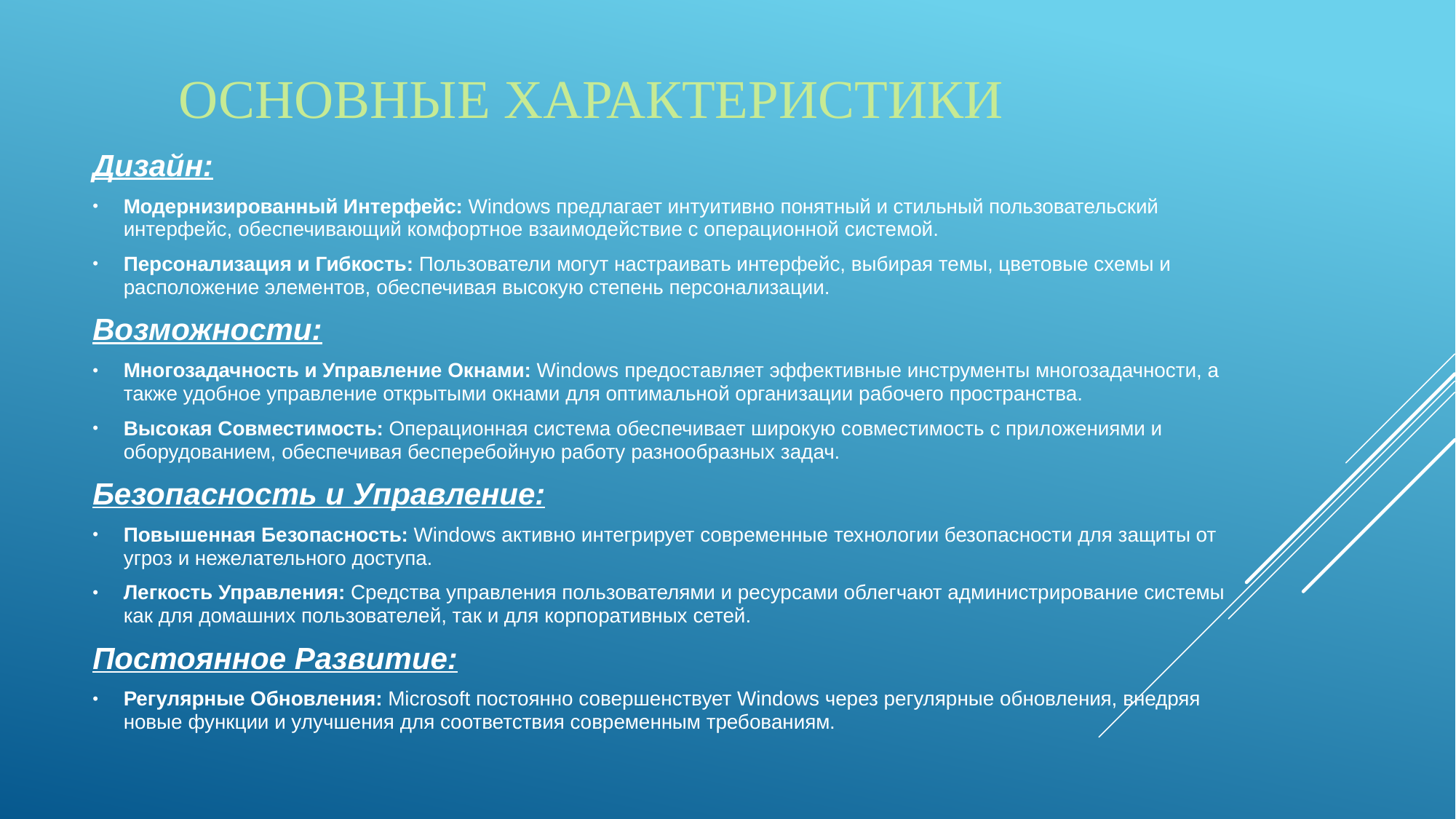

# Основные характеристики
Дизайн:
Модернизированный Интерфейс: Windows предлагает интуитивно понятный и стильный пользовательский интерфейс, обеспечивающий комфортное взаимодействие с операционной системой.
Персонализация и Гибкость: Пользователи могут настраивать интерфейс, выбирая темы, цветовые схемы и расположение элементов, обеспечивая высокую степень персонализации.
Возможности:
Многозадачность и Управление Окнами: Windows предоставляет эффективные инструменты многозадачности, а также удобное управление открытыми окнами для оптимальной организации рабочего пространства.
Высокая Совместимость: Операционная система обеспечивает широкую совместимость с приложениями и оборудованием, обеспечивая бесперебойную работу разнообразных задач.
Безопасность и Управление:
Повышенная Безопасность: Windows активно интегрирует современные технологии безопасности для защиты от угроз и нежелательного доступа.
Легкость Управления: Средства управления пользователями и ресурсами облегчают администрирование системы как для домашних пользователей, так и для корпоративных сетей.
Постоянное Развитие:
Регулярные Обновления: Microsoft постоянно совершенствует Windows через регулярные обновления, внедряя новые функции и улучшения для соответствия современным требованиям.